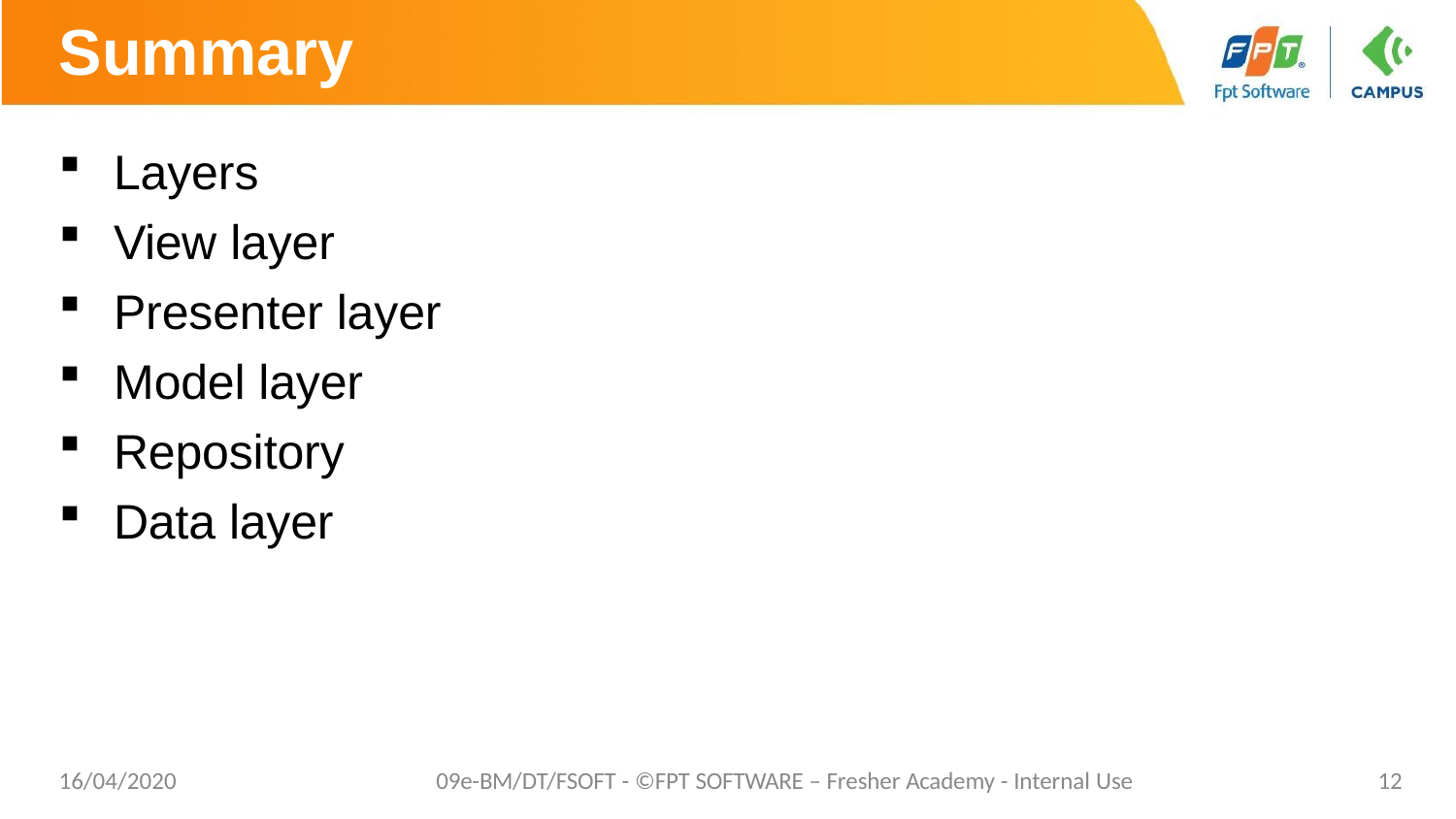

# Summary
Layers
View layer
Presenter layer
Model layer
Repository
Data layer
16/04/2020
09e-BM/DT/FSOFT - ©FPT SOFTWARE – Fresher Academy - Internal Use
12